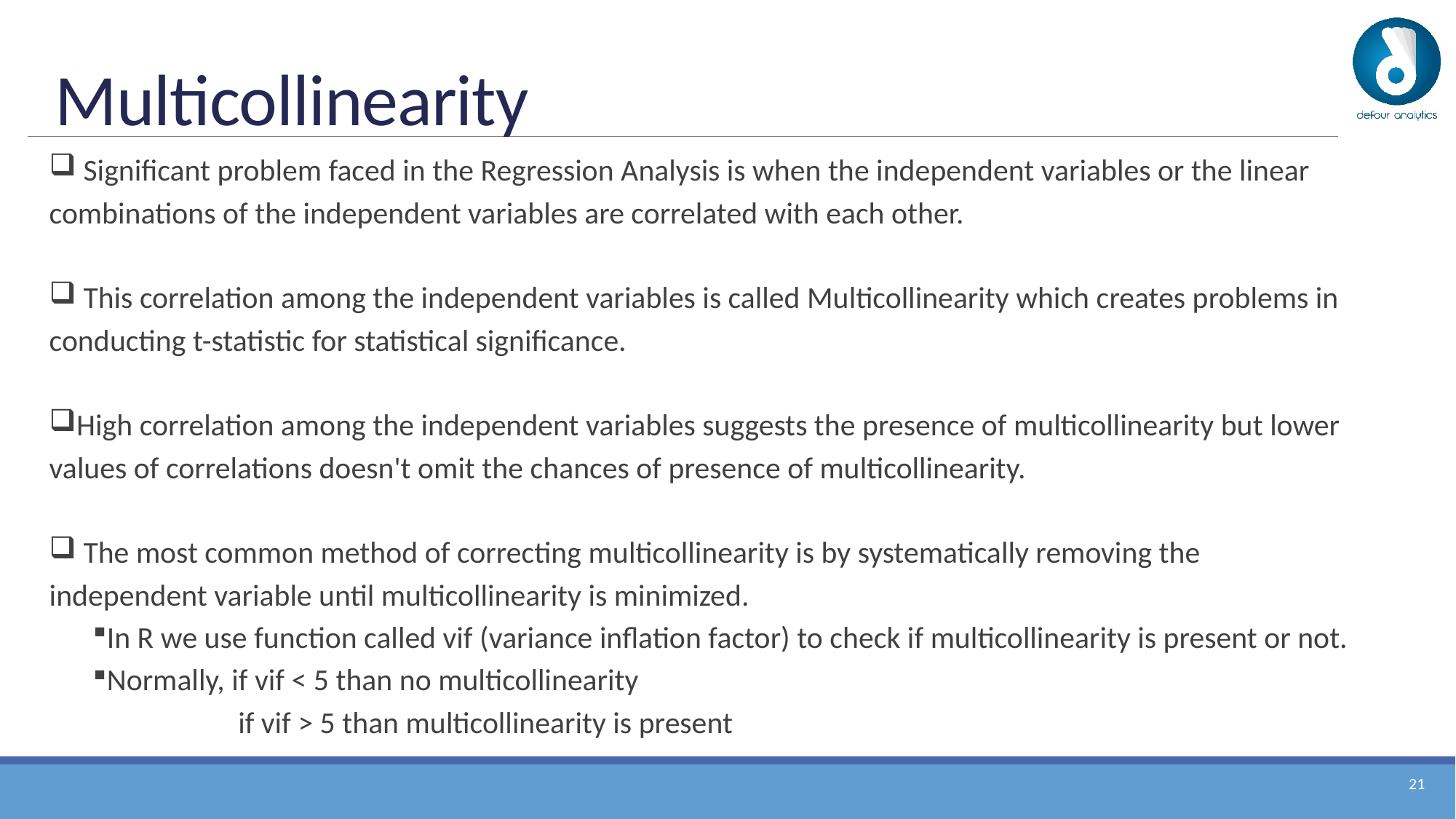

# Multicollinearity
 Significant problem faced in the Regression Analysis is when the independent variables or the linear combinations of the independent variables are correlated with each other.

 This correlation among the independent variables is called Multicollinearity which creates problems in conducting t-statistic for statistical significance.

High correlation among the independent variables suggests the presence of multicollinearity but lower values of correlations doesn't omit the chances of presence of multicollinearity.

 The most common method of correcting multicollinearity is by systematically removing the independent variable until multicollinearity is minimized.
In R we use function called vif (variance inflation factor) to check if multicollinearity is present or not.
Normally, if vif < 5 than no multicollinearity
                     if vif > 5 than multicollinearity is present
21